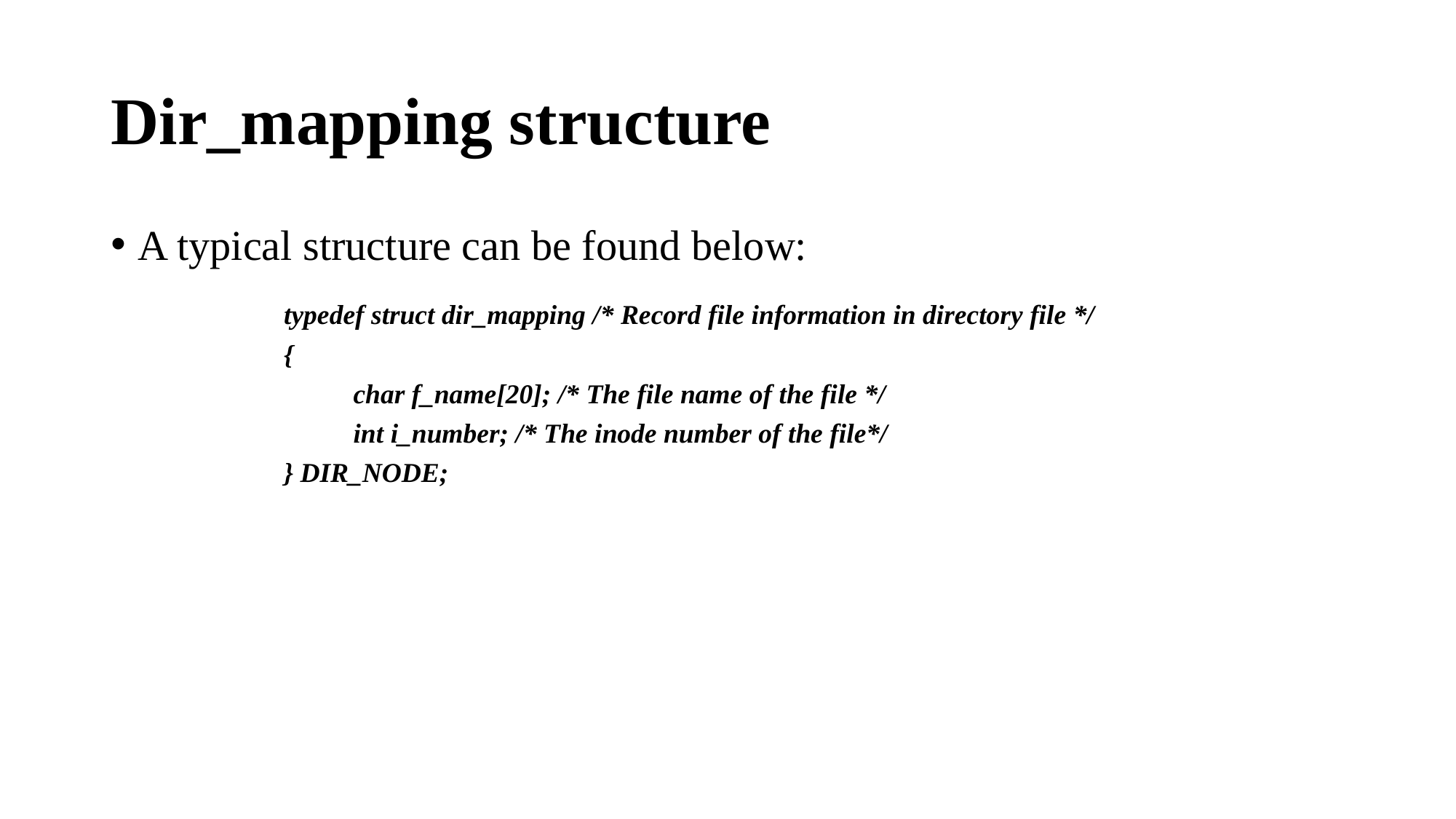

# Dir_mapping structure
A typical structure can be found below:

typedef struct dir_mapping /* Record file information in directory file */
{
	char f_name[20]; /* The file name of the file */
	int i_number; /* The inode number of the file*/
} DIR_NODE;